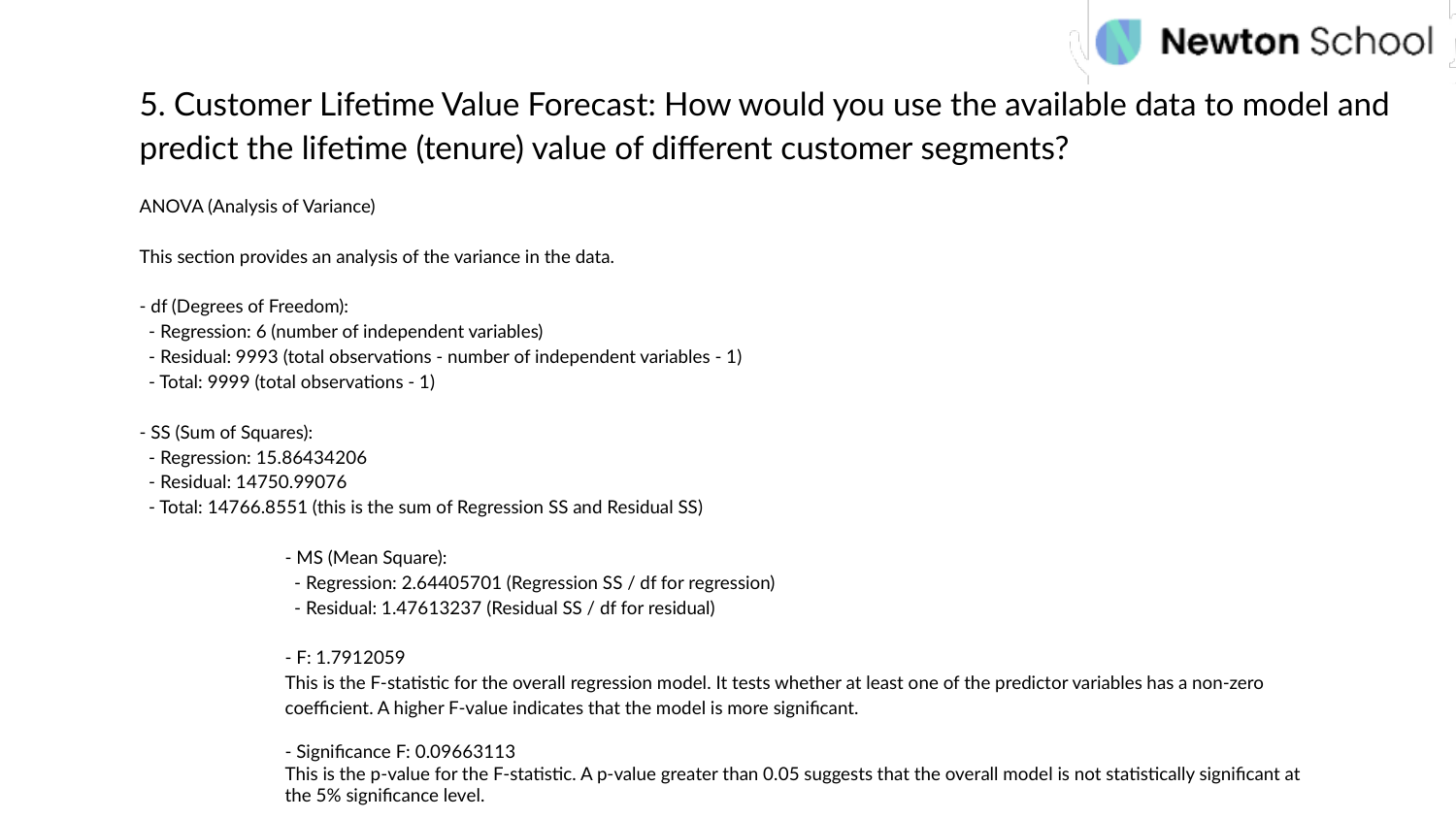

5. Customer Lifetime Value Forecast: How would you use the available data to model and predict the lifetime (tenure) value of different customer segments?
ANOVA (Analysis of Variance)
This section provides an analysis of the variance in the data.
- df (Degrees of Freedom):
  - Regression: 6 (number of independent variables)
  - Residual: 9993 (total observations - number of independent variables - 1)
  - Total: 9999 (total observations - 1)
- SS (Sum of Squares):
  - Regression: 15.86434206
  - Residual: 14750.99076
  - Total: 14766.8551 (this is the sum of Regression SS and Residual SS)
- MS (Mean Square):
  - Regression: 2.64405701 (Regression SS / df for regression)
  - Residual: 1.47613237 (Residual SS / df for residual)

- F: 1.7912059
This is the F-statistic for the overall regression model. It tests whether at least one of the predictor variables has a non-zero coefficient. A higher F-value indicates that the model is more significant.
- Significance F: 0.09663113
This is the p-value for the F-statistic. A p-value greater than 0.05 suggests that the overall model is not statistically significant at the 5% significance level.